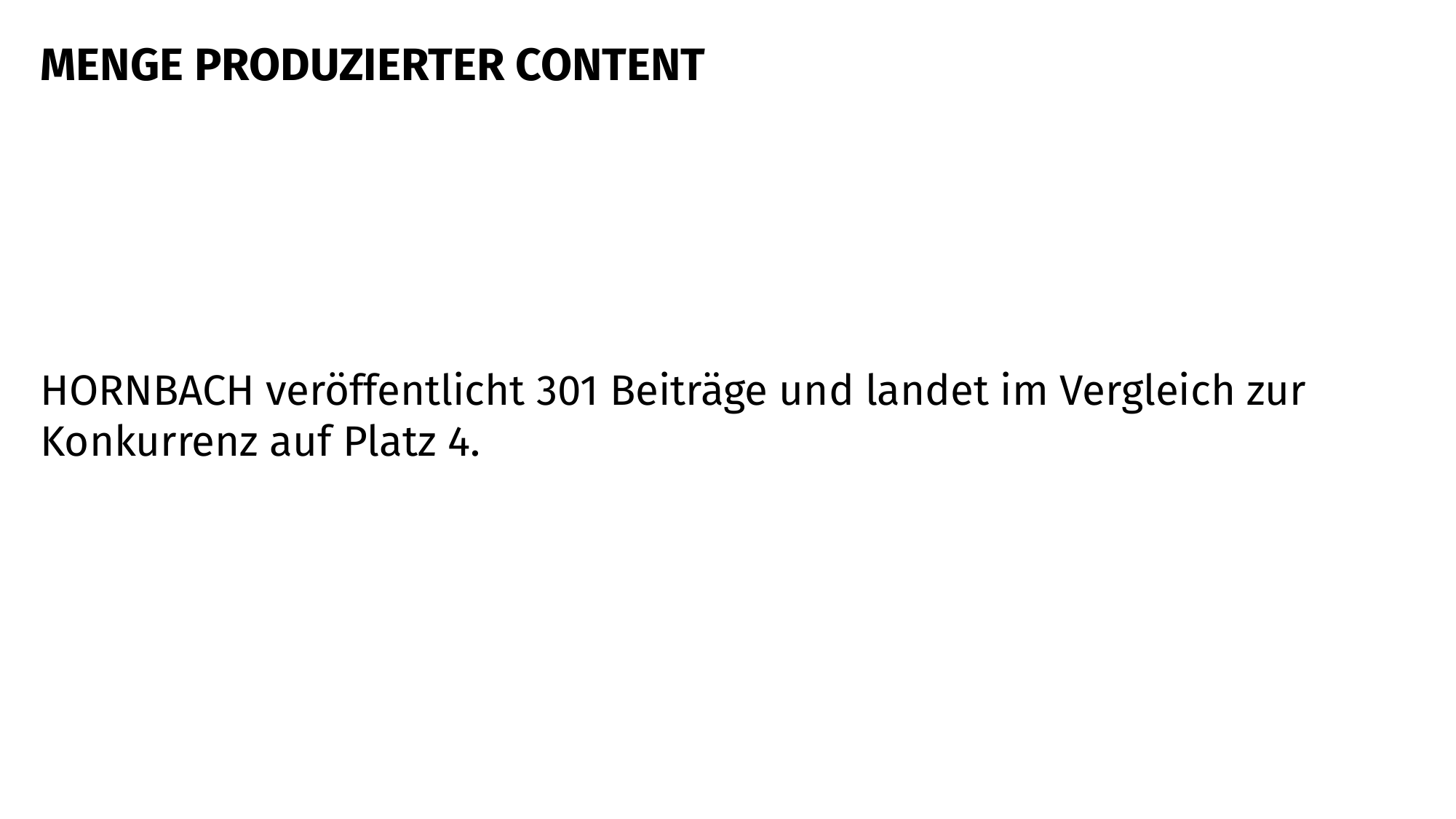

MENGE PRODUZIERTER CONTENT
HORNBACH veröffentlicht 301 Beiträge und landet im Vergleich zur Konkurrenz auf Platz 4.